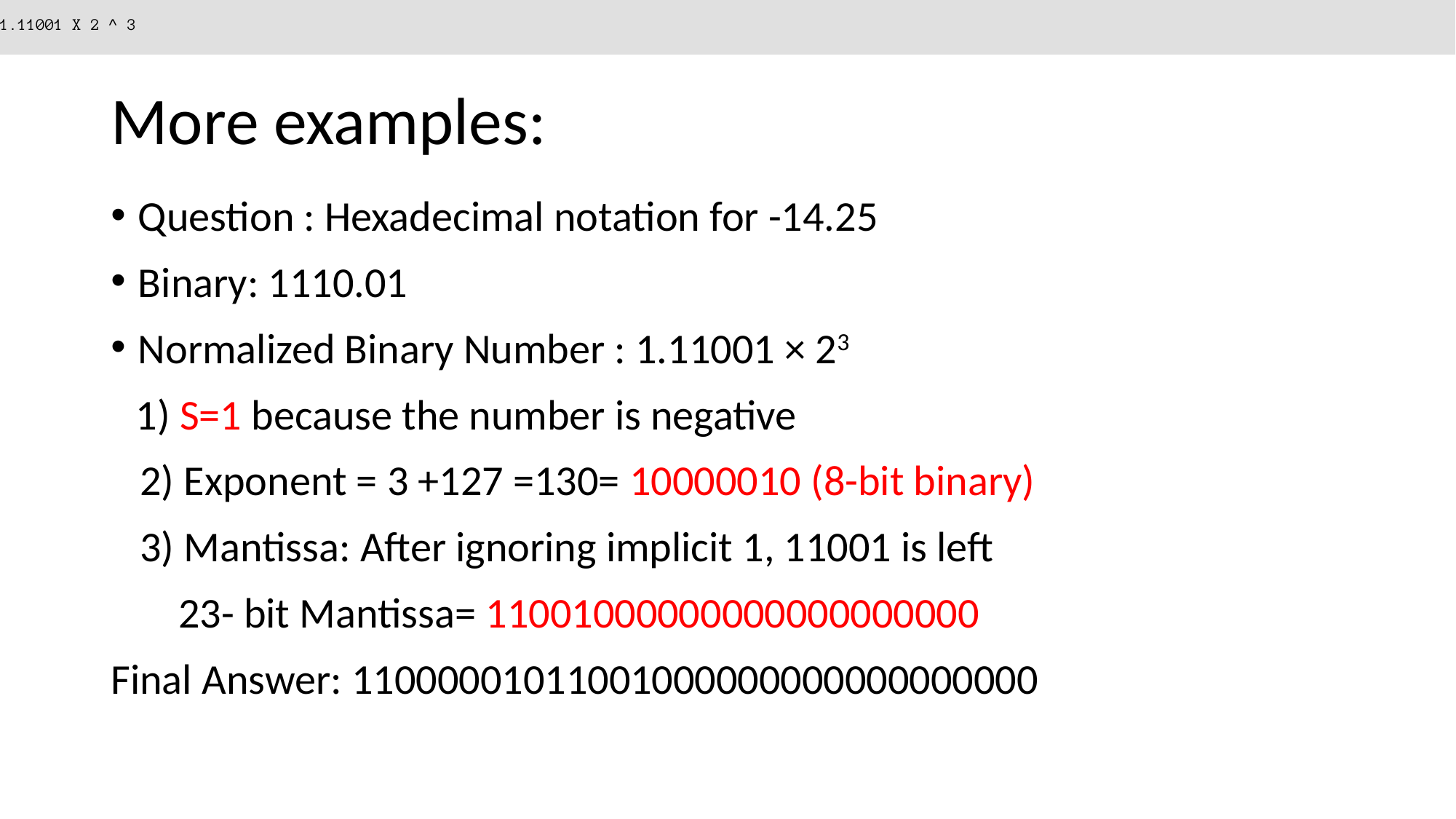

1.11001 X 2 ^ 3
# More examples:
Question : Hexadecimal notation for -14.25
Binary: 1110.01
Normalized Binary Number : 1.11001 × 23
   1) S=1 because the number is negative
   2) Exponent = 3 +127 =130= 10000010 (8-bit binary)
   3) Mantissa: After ignoring implicit 1, 11001 is left
       23- bit Mantissa= 11001000000000000000000
Final Answer: 11000001011001000000000000000000